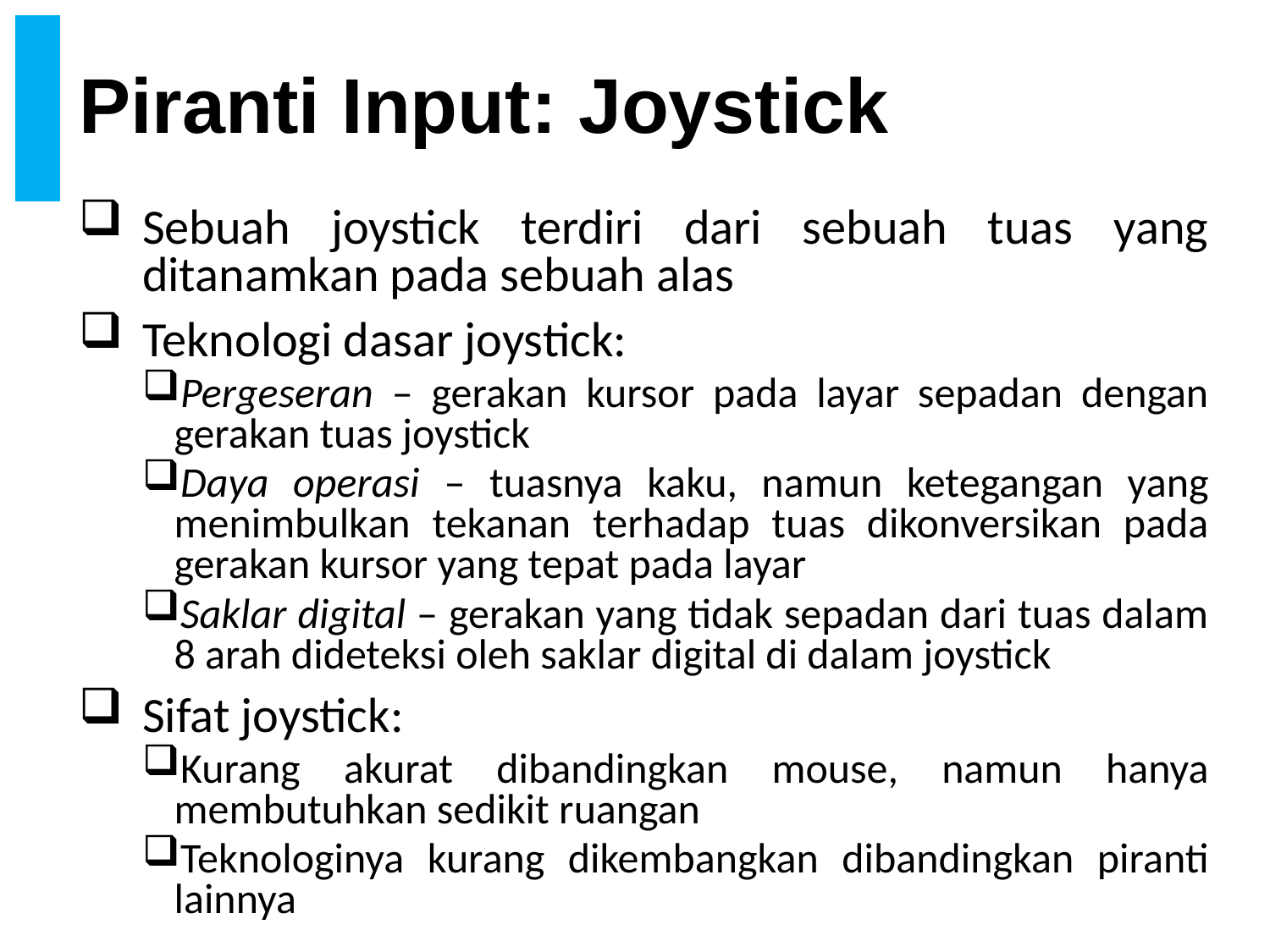

# Piranti Input: Joystick
Sebuah joystick terdiri dari sebuah tuas yang ditanamkan pada sebuah alas
Teknologi dasar joystick:
Pergeseran – gerakan kursor pada layar sepadan dengan gerakan tuas joystick
Daya operasi – tuasnya kaku, namun ketegangan yang menimbulkan tekanan terhadap tuas dikonversikan pada gerakan kursor yang tepat pada layar
Saklar digital – gerakan yang tidak sepadan dari tuas dalam 8 arah dideteksi oleh saklar digital di dalam joystick
Sifat joystick:
Kurang akurat dibandingkan mouse, namun hanya membutuhkan sedikit ruangan
Teknologinya kurang dikembangkan dibandingkan piranti lainnya